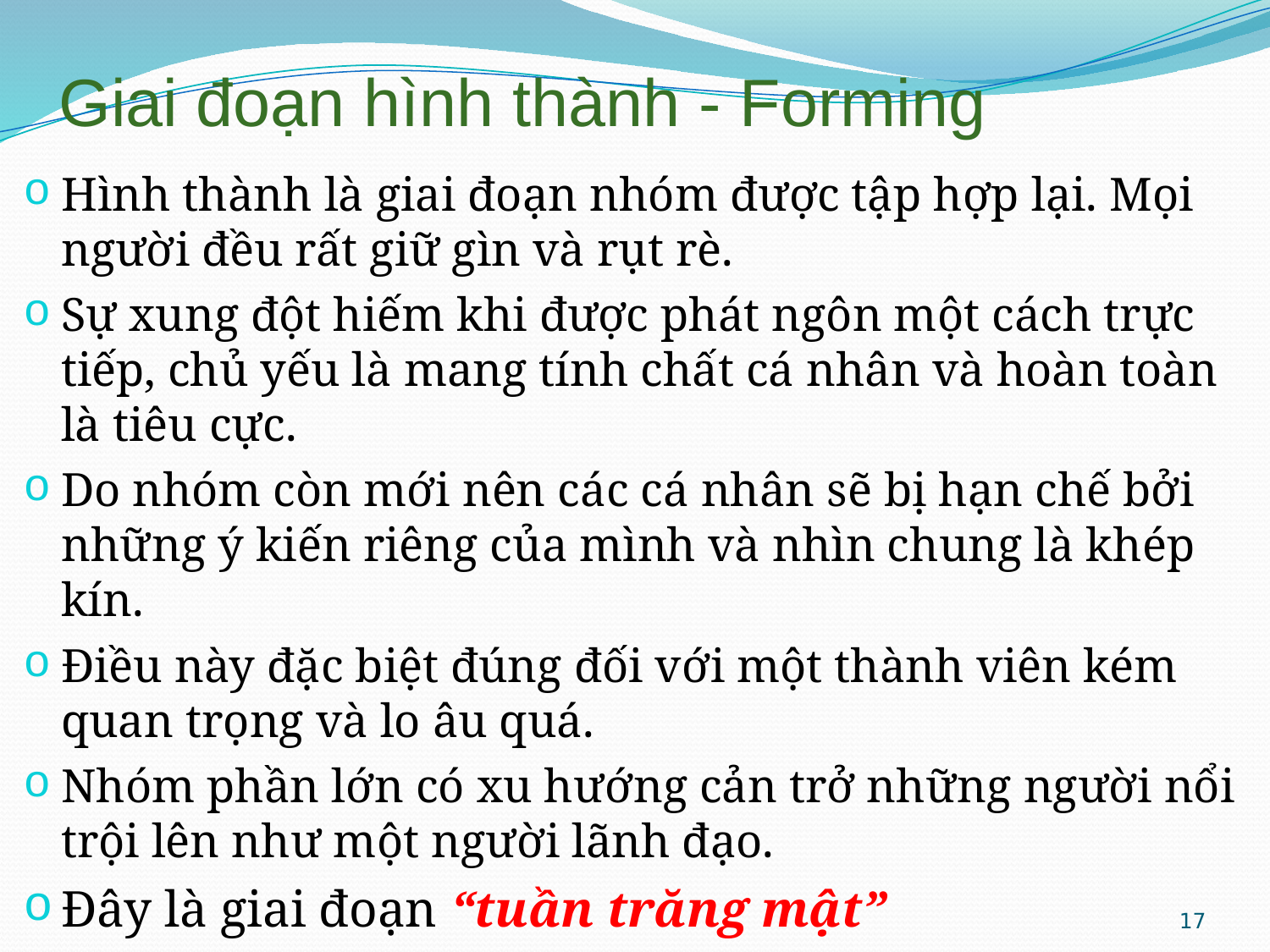

# Giai đoạn hình thành - Forming
Hình thành là giai đoạn nhóm được tập hợp lại. Mọi người đều rất giữ gìn và rụt rè.
Sự xung đột hiếm khi được phát ngôn một cách trực tiếp, chủ yếu là mang tính chất cá nhân và hoàn toàn là tiêu cực.
Do nhóm còn mới nên các cá nhân sẽ bị hạn chế bởi những ý kiến riêng của mình và nhìn chung là khép kín.
Điều này đặc biệt đúng đối với một thành viên kém quan trọng và lo âu quá.
Nhóm phần lớn có xu hướng cản trở những người nổi trội lên như một người lãnh đạo.
Đây là giai đoạn “tuần trăng mật”

17